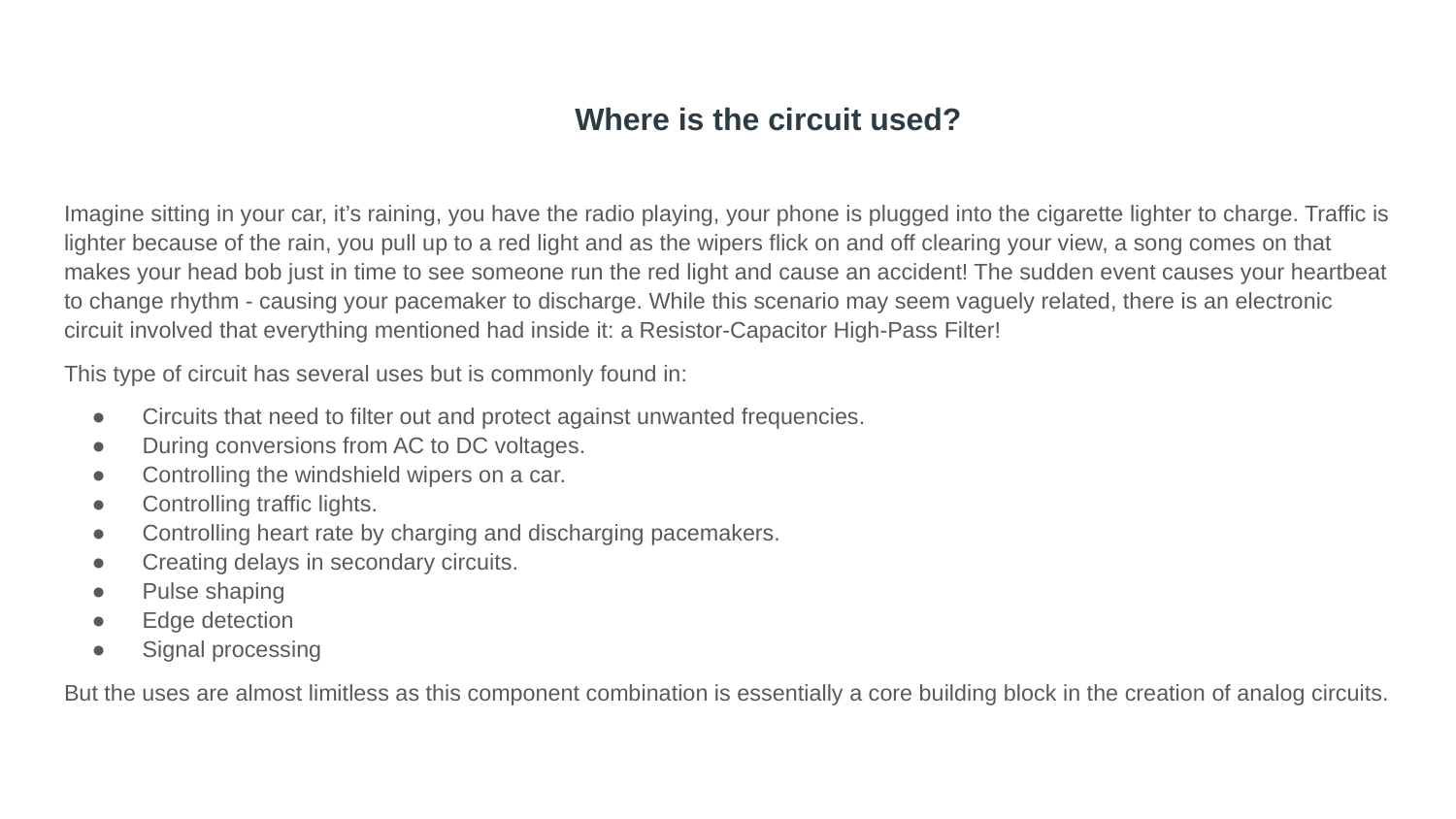

# Where is the circuit used?

Imagine sitting in your car, it’s raining, you have the radio playing, your phone is plugged into the cigarette lighter to charge. Traffic is lighter because of the rain, you pull up to a red light and as the wipers flick on and off clearing your view, a song comes on that makes your head bob just in time to see someone run the red light and cause an accident! The sudden event causes your heartbeat to change rhythm - causing your pacemaker to discharge. While this scenario may seem vaguely related, there is an electronic circuit involved that everything mentioned had inside it: a Resistor-Capacitor High-Pass Filter!
This type of circuit has several uses but is commonly found in:
Circuits that need to filter out and protect against unwanted frequencies.
During conversions from AC to DC voltages.
Controlling the windshield wipers on a car.
Controlling traffic lights.
Controlling heart rate by charging and discharging pacemakers.
Creating delays in secondary circuits.
Pulse shaping
Edge detection
Signal processing
But the uses are almost limitless as this component combination is essentially a core building block in the creation of analog circuits.